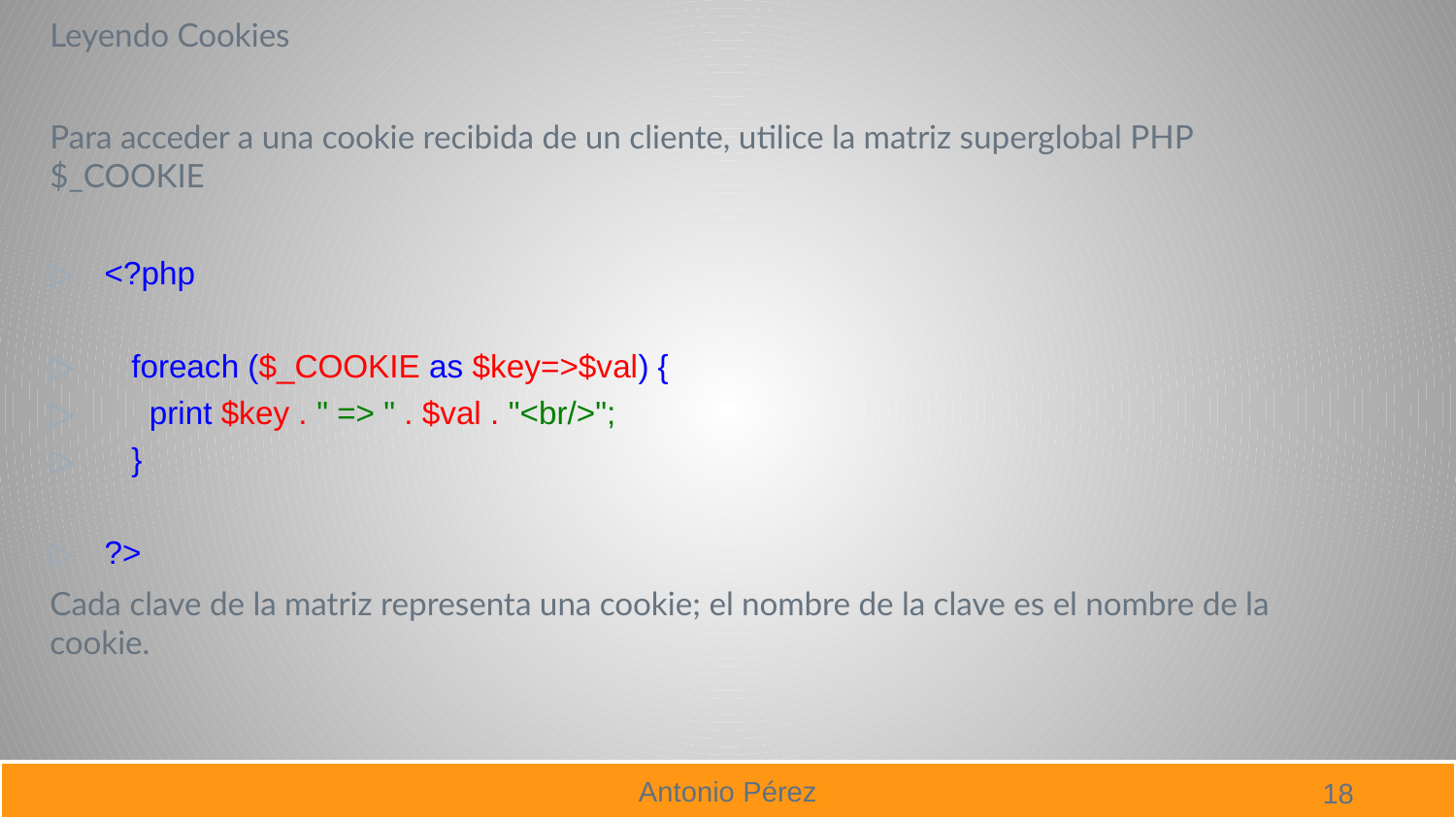

Leyendo Cookies

Para acceder a una cookie recibida de un cliente, utilice la matriz superglobal PHP $_COOKIE

<?php

   foreach ($_COOKIE as $key=>$val) {
     print $key . " => " . $val . "<br/>";
   }

?>
Cada clave de la matriz representa una cookie; el nombre de la clave es el nombre de la cookie.
18